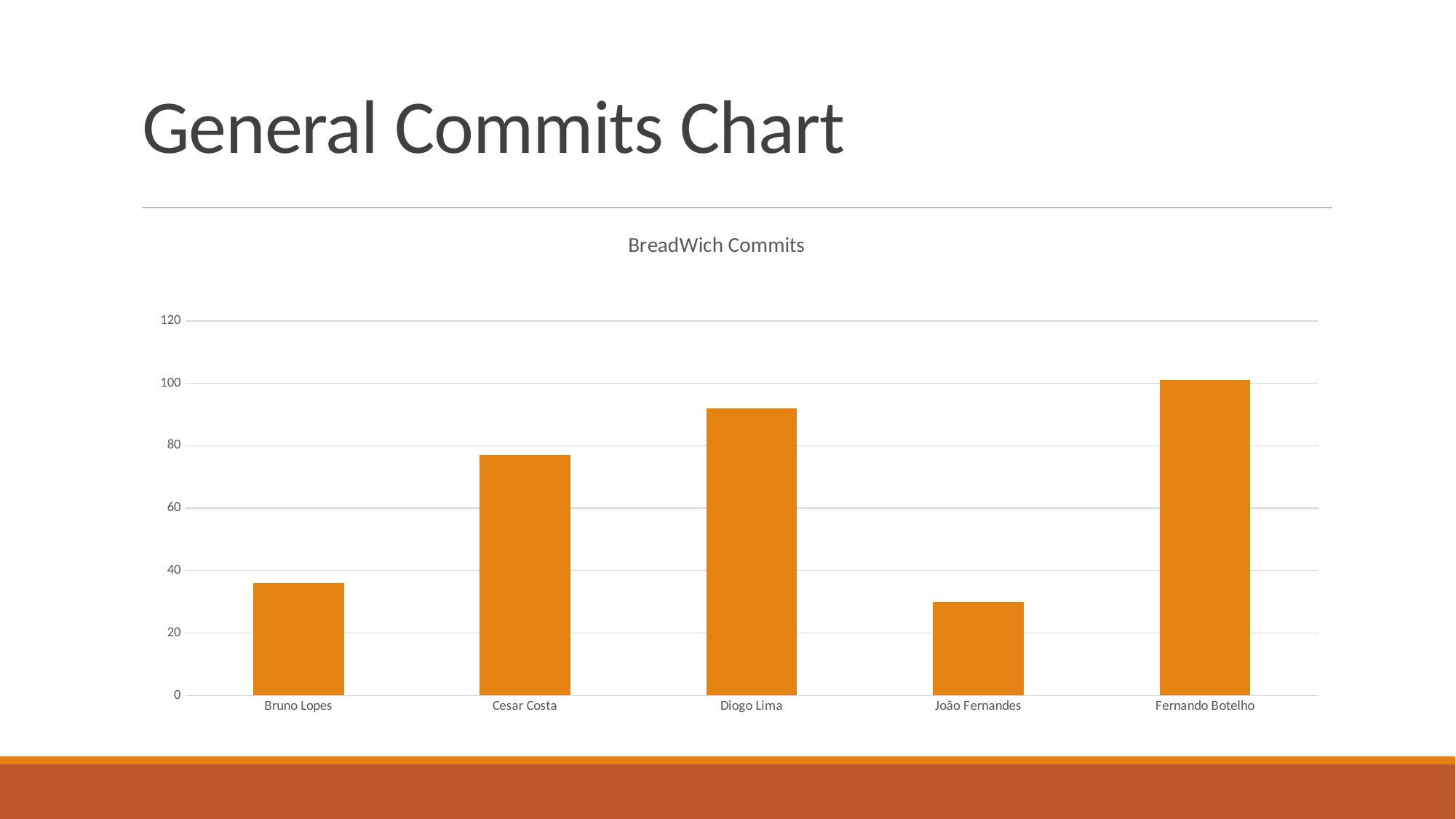

General Commits Chart
#

### Chart: BreadWich Commits

| Category |  |
|---|---|
| Bruno Lopes | 36.0 |
| Cesar Costa | 77.0 |
| Diogo Lima | 92.0 |
| João Fernandes | 30.0 |
| Fernando Botelho | 101.0 |